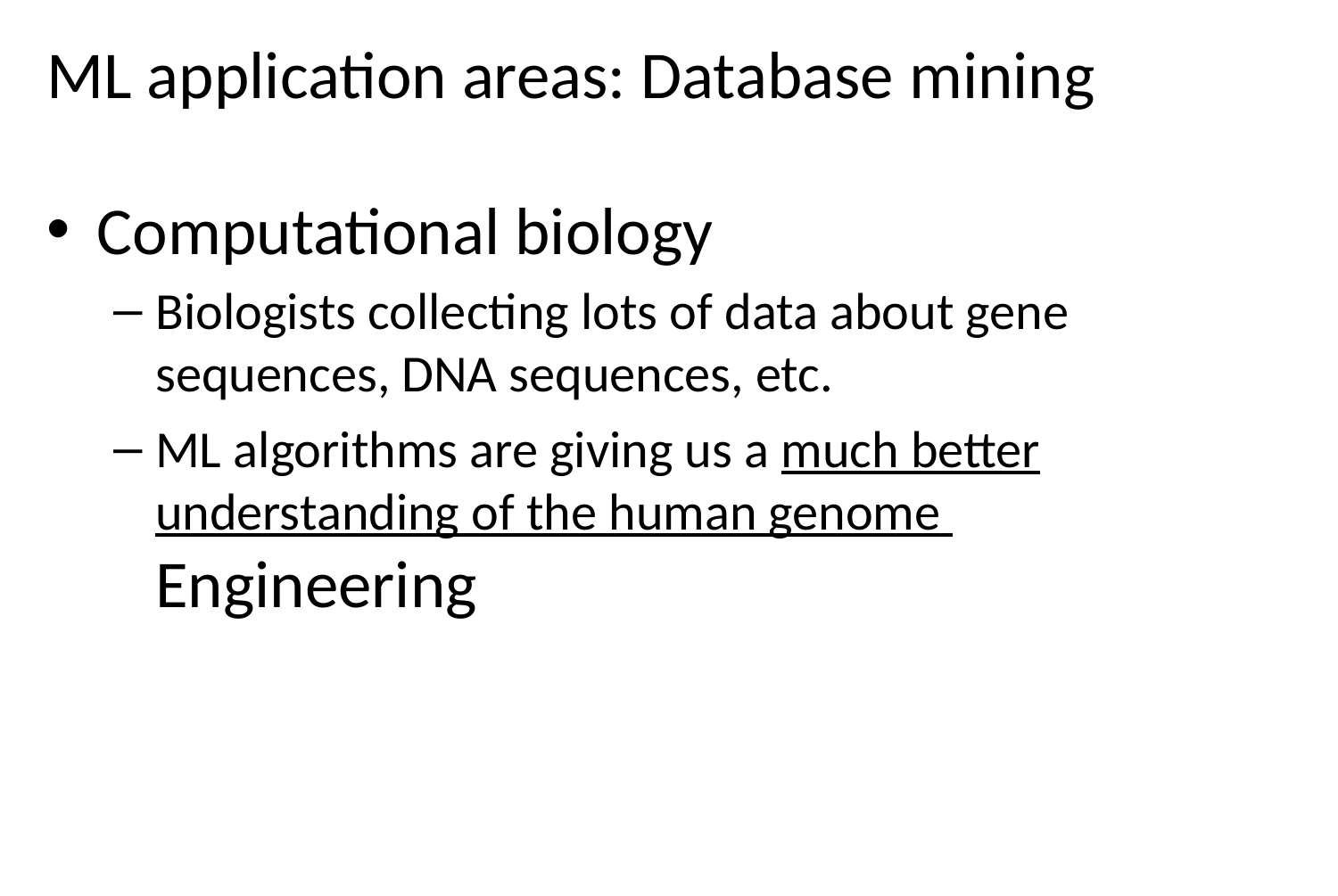

ML application areas: Database mining

Computational biology
Biologists collecting lots of data about gene sequences, DNA sequences, etc.
ML algorithms are giving us a much better understanding of the human genome
Engineering